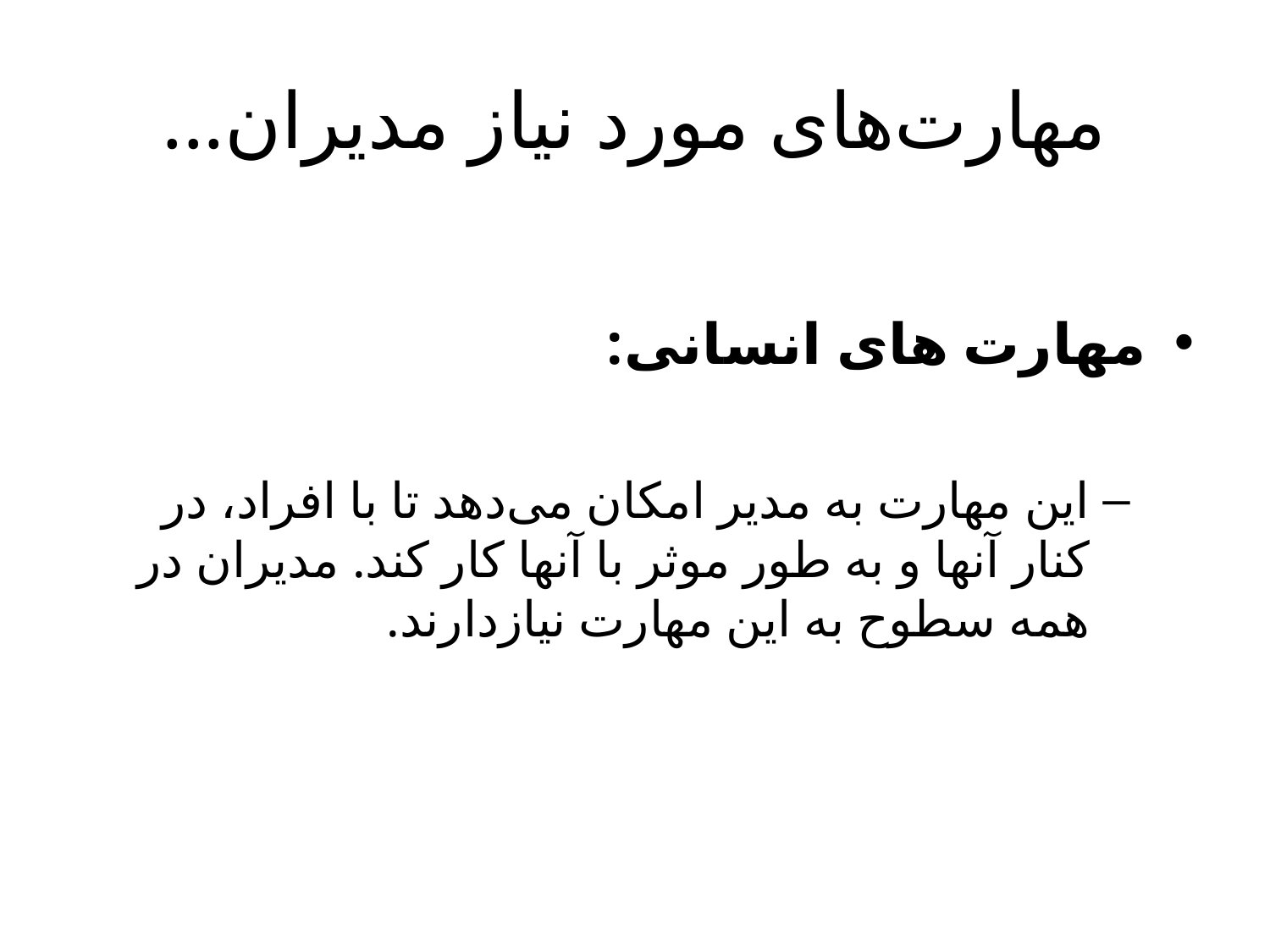

# مهارت‌های مورد نیاز مدیران...

مهارت های انسانی:

این مهارت به مدیر امکان می‌دهد تا با افراد، در کنار آنها و به طور موثر با آنها کار کند. مدیران در همه سطوح به این مهارت نیازدارند.